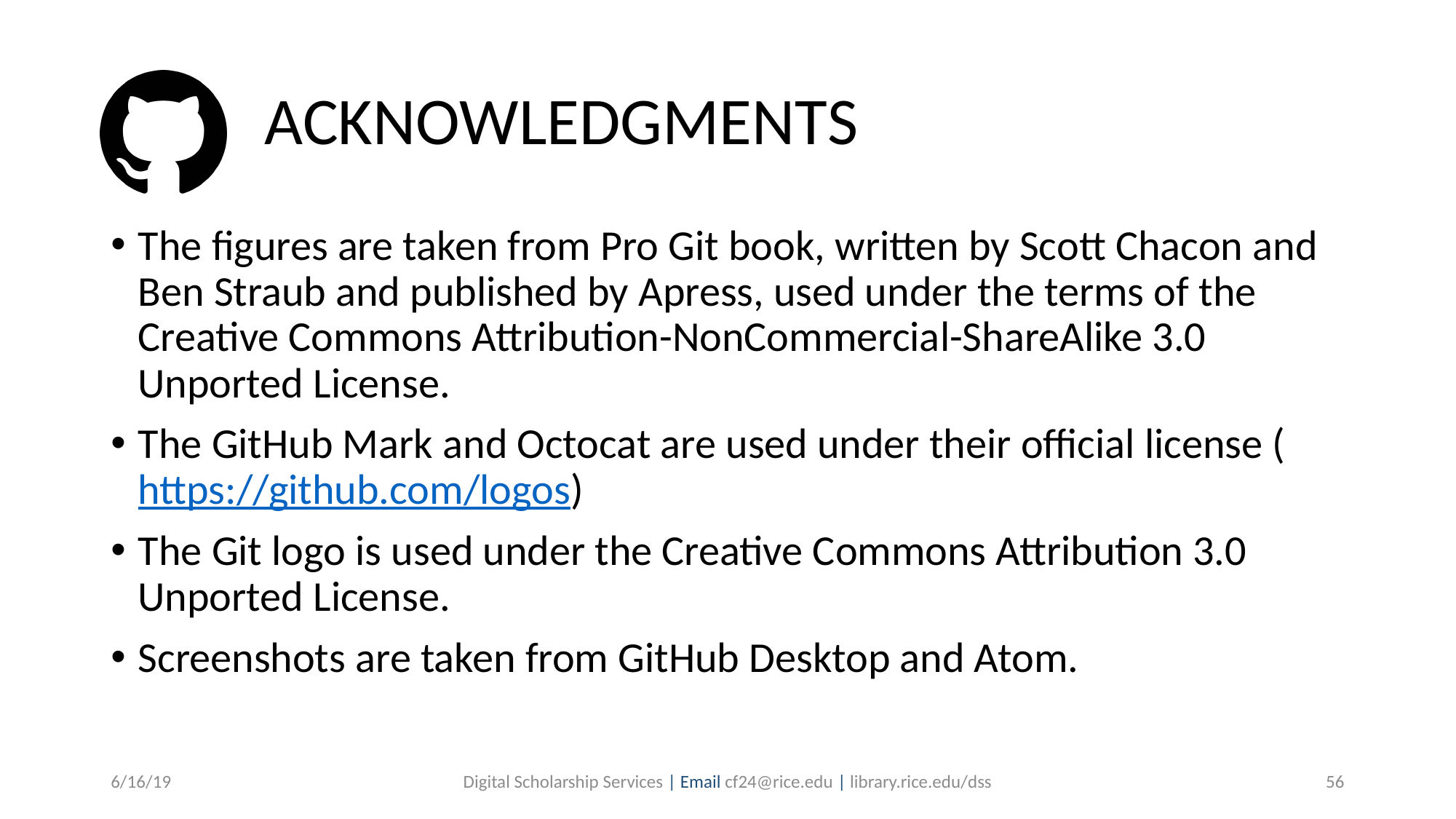

ACKNOWLEDGMENTS
The figures are taken from Pro Git book, written by Scott Chacon and Ben Straub and published by Apress, used under the terms of the Creative Commons Attribution-NonCommercial-ShareAlike 3.0 Unported License.
The GitHub Mark and Octocat are used under their official license (https://github.com/logos)
The Git logo is used under the Creative Commons Attribution 3.0 Unported License.
Screenshots are taken from GitHub Desktop and Atom.
6/16/19
Digital Scholarship Services | Email cf24@rice.edu | library.rice.edu/dss
56